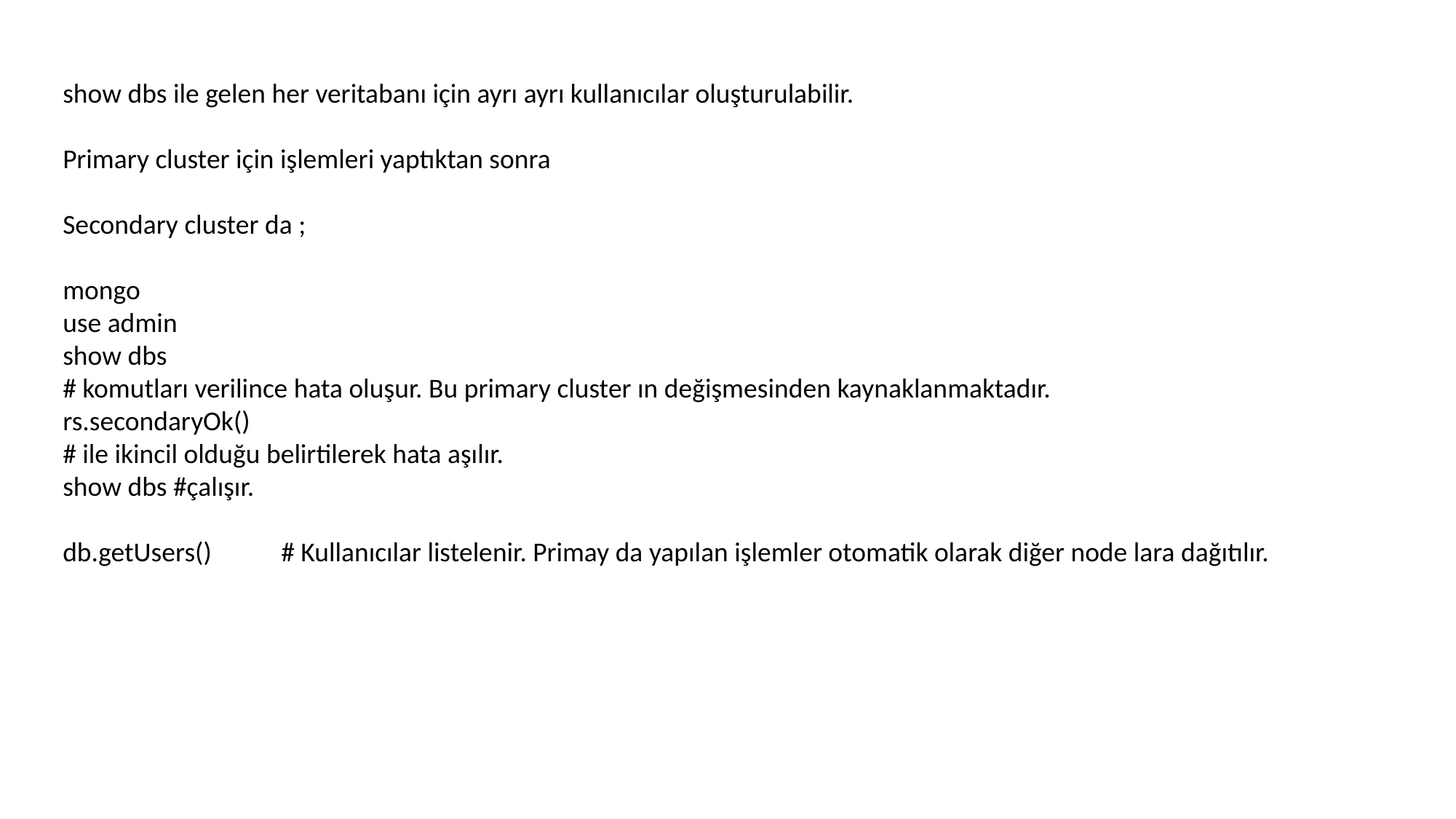

show dbs ile gelen her veritabanı için ayrı ayrı kullanıcılar oluşturulabilir.

Primary cluster için işlemleri yaptıktan sonra

Secondary cluster da ;

mongo
use admin
show dbs
# komutları verilince hata oluşur. Bu primary cluster ın değişmesinden kaynaklanmaktadır.
rs.secondaryOk()
# ile ikincil olduğu belirtilerek hata aşılır.
show dbs #çalışır.

db.getUsers()	# Kullanıcılar listelenir. Primay da yapılan işlemler otomatik olarak diğer node lara dağıtılır.